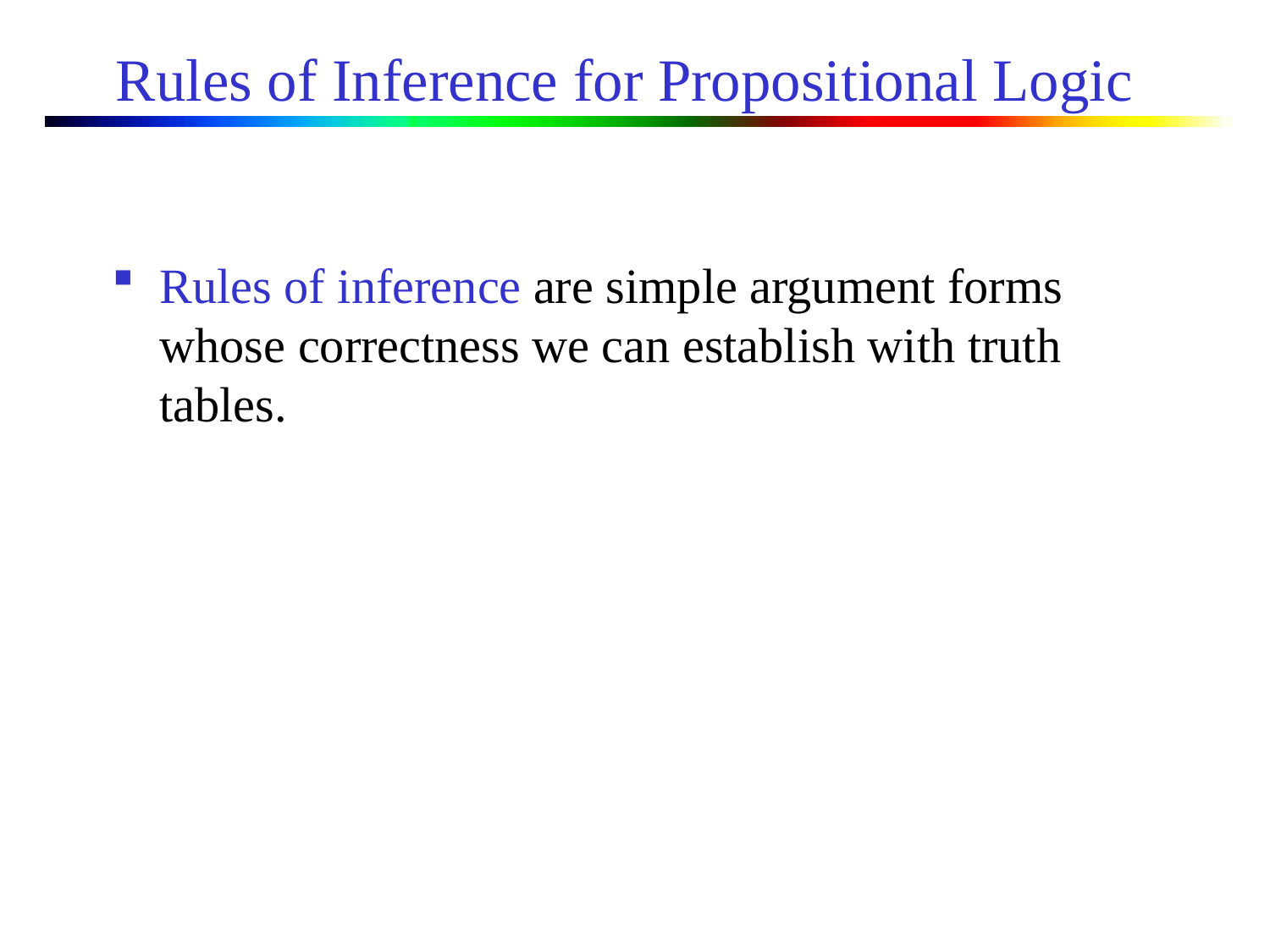

# Rules of Inference for Propositional Logic
Rules of inference are simple argument forms whose correctness we can establish with truth tables.